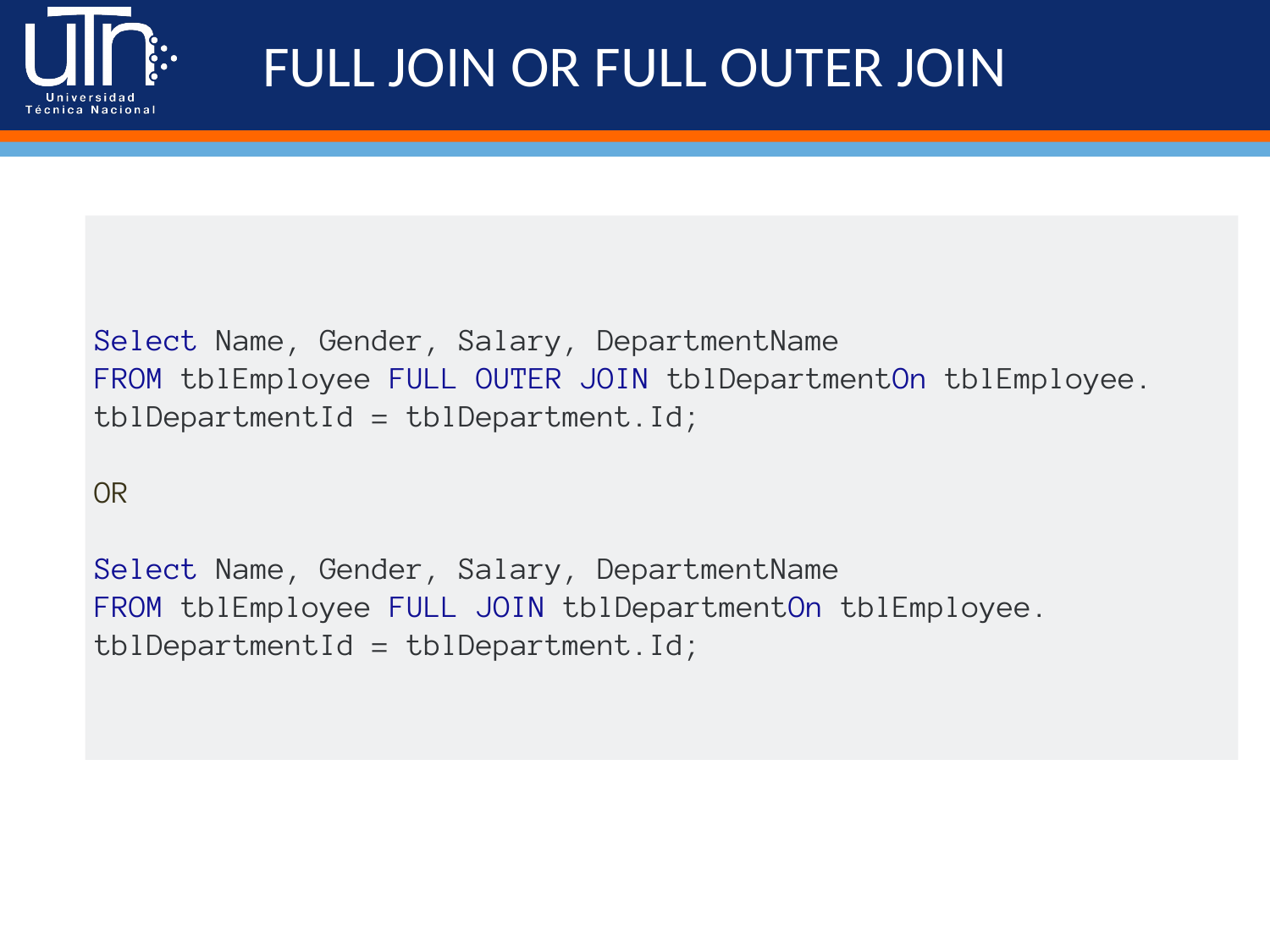

# FULL JOIN OR FULL OUTER JOIN
Select Name, Gender, Salary, DepartmentName
FROM tblEmployee FULL OUTER JOIN tblDepartmentOn tblEmployee. tblDepartmentId = tblDepartment.Id;

OR

Select Name, Gender, Salary, DepartmentName
FROM tblEmployee FULL JOIN tblDepartmentOn tblEmployee. tblDepartmentId = tblDepartment.Id;